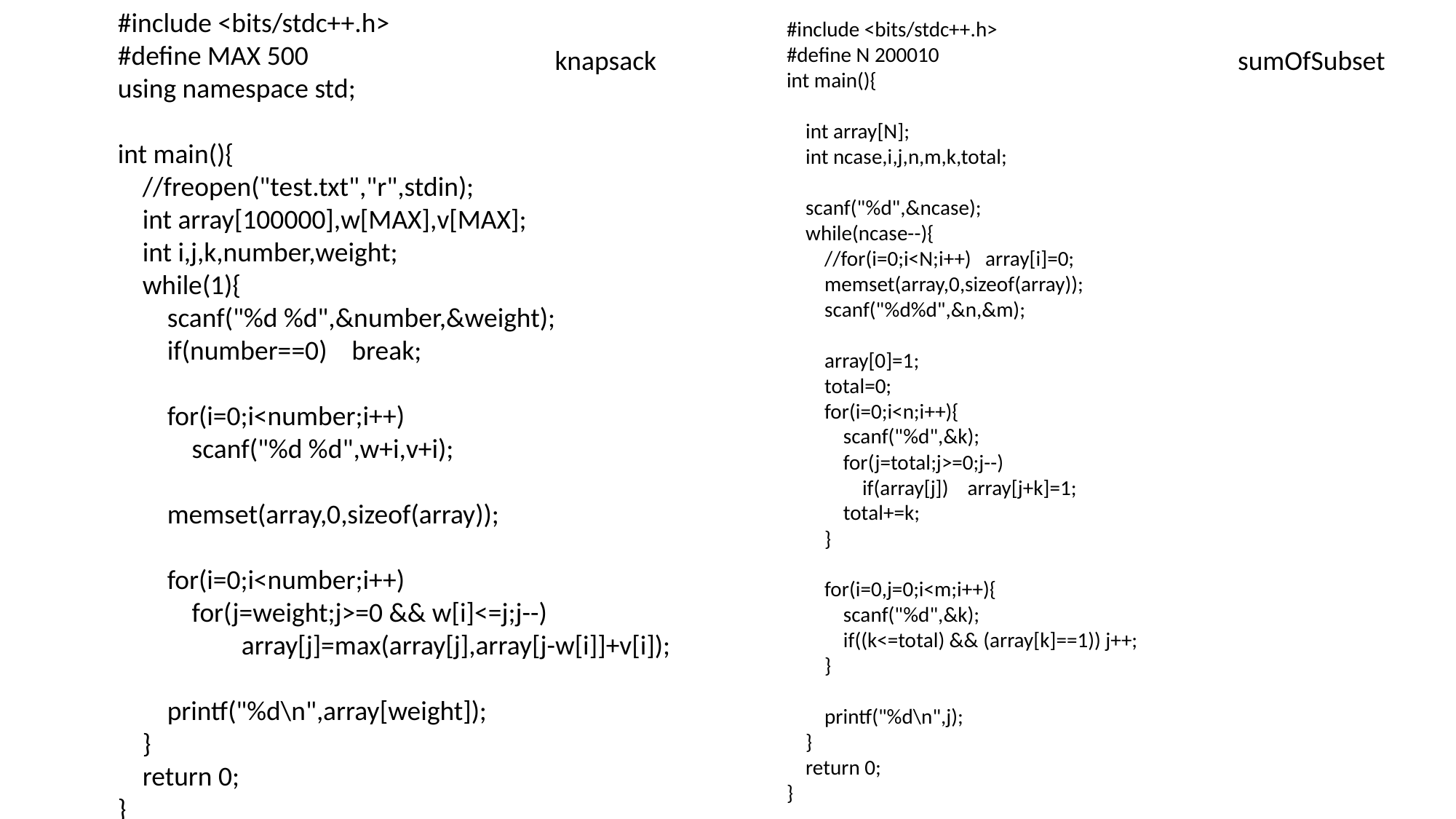

#include <bits/stdc++.h>
#define MAX 500
using namespace std;

int main(){
    //freopen("test.txt","r",stdin);
    int array[100000],w[MAX],v[MAX];
    int i,j,k,number,weight;
    while(1){
        scanf("%d %d",&number,&weight);
        if(number==0)    break;

        for(i=0;i<number;i++)
            scanf("%d %d",w+i,v+i);

        memset(array,0,sizeof(array));

        for(i=0;i<number;i++)
            for(j=weight;j>=0 && w[i]<=j;j--)
                    array[j]=max(array[j],array[j-w[i]]+v[i]);

        printf("%d\n",array[weight]);
    }
    return 0;
}

#include <bits/stdc++.h>
#define N 200010
int main(){

    int array[N];
    int ncase,i,j,n,m,k,total;

    scanf("%d",&ncase);
    while(ncase--){
        //for(i=0;i<N;i++)   array[i]=0;
        memset(array,0,sizeof(array));
        scanf("%d%d",&n,&m);

        array[0]=1;
        total=0;
        for(i=0;i<n;i++){
            scanf("%d",&k);
            for(j=total;j>=0;j--)
                if(array[j])    array[j+k]=1;
            total+=k;
        }

        for(i=0,j=0;i<m;i++){
            scanf("%d",&k);
            if((k<=total) && (array[k]==1)) j++;
        }

        printf("%d\n",j);
    }
    return 0;
}
knapsack
sumOfSubset